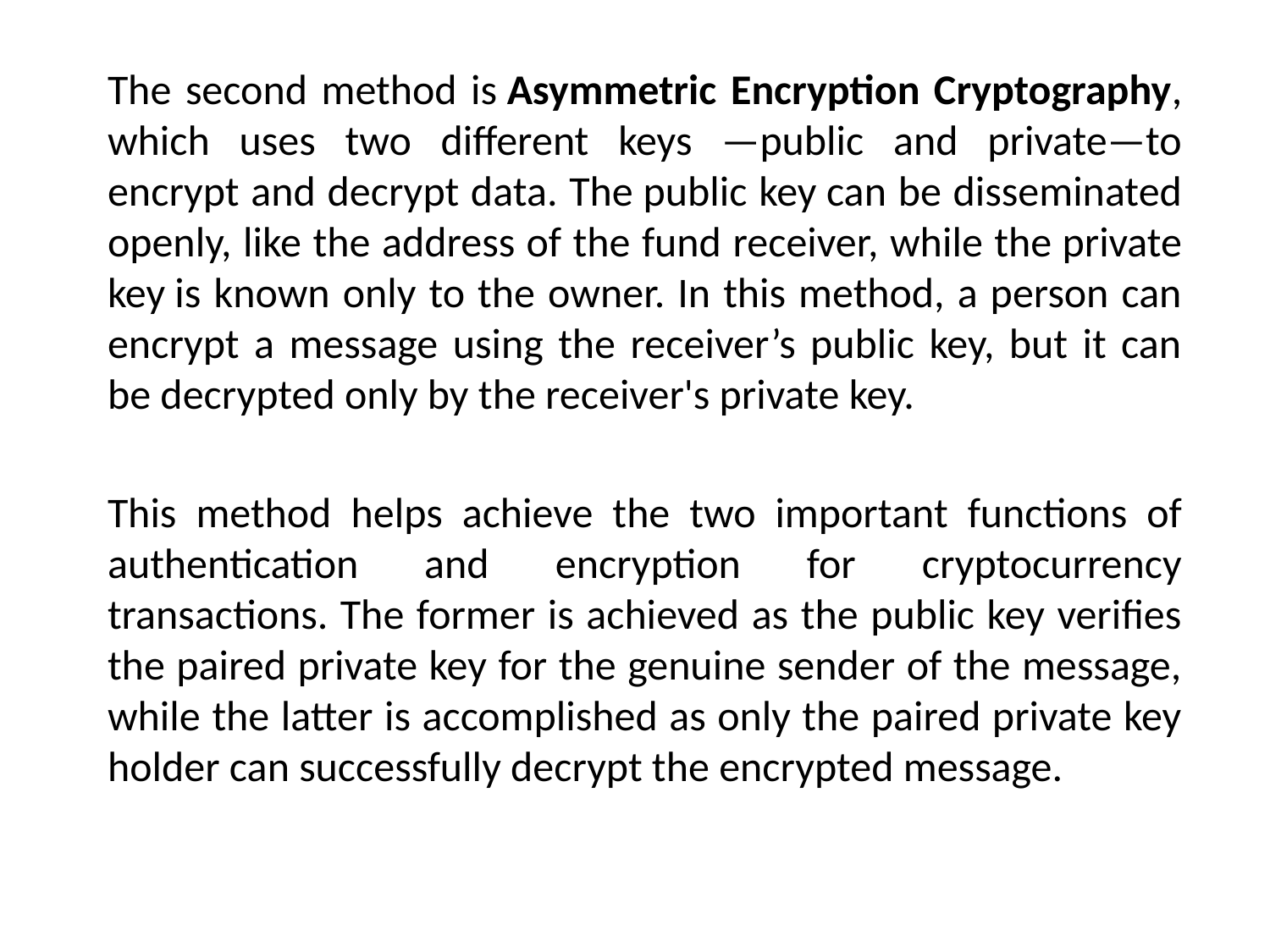

The second method is Asymmetric Encryption Cryptography, which uses two different keys —public and private—to encrypt and decrypt data. The public key can be disseminated openly, like the address of the fund receiver, while the private key is known only to the owner. In this method, a person can encrypt a message using the receiver’s public key, but it can be decrypted only by the receiver's private key.

This method helps achieve the two important functions of authentication and encryption for cryptocurrency transactions. The former is achieved as the public key verifies the paired private key for the genuine sender of the message, while the latter is accomplished as only the paired private key holder can successfully decrypt the encrypted message.